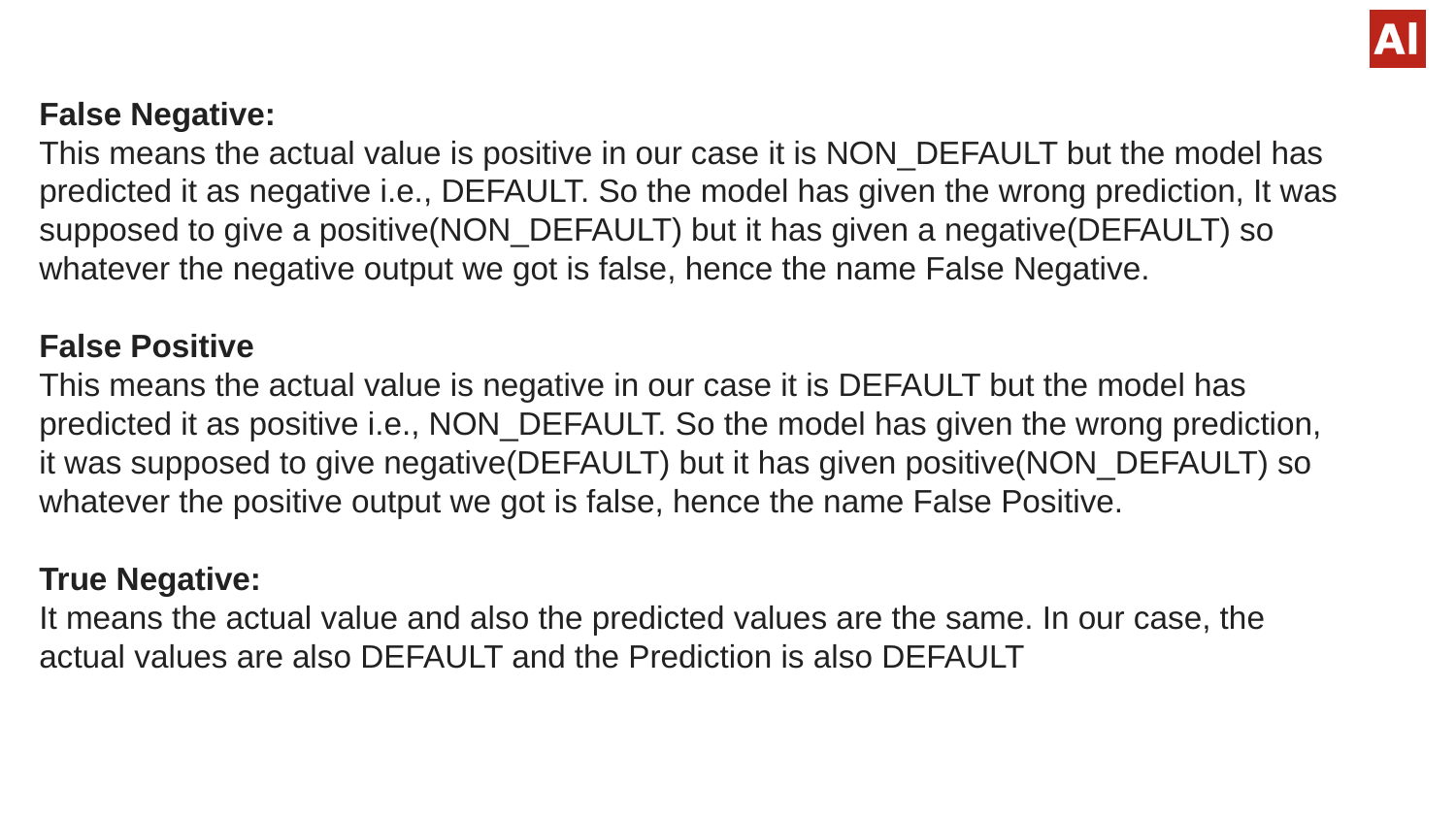

False Negative:
This means the actual value is positive in our case it is NON_DEFAULT but the model has predicted it as negative i.e., DEFAULT. So the model has given the wrong prediction, It was supposed to give a positive(NON_DEFAULT) but it has given a negative(DEFAULT) so whatever the negative output we got is false, hence the name False Negative.

False Positive
This means the actual value is negative in our case it is DEFAULT but the model has predicted it as positive i.e., NON_DEFAULT. So the model has given the wrong prediction, it was supposed to give negative(DEFAULT) but it has given positive(NON_DEFAULT) so whatever the positive output we got is false, hence the name False Positive.

True Negative:
It means the actual value and also the predicted values are the same. In our case, the actual values are also DEFAULT and the Prediction is also DEFAULT